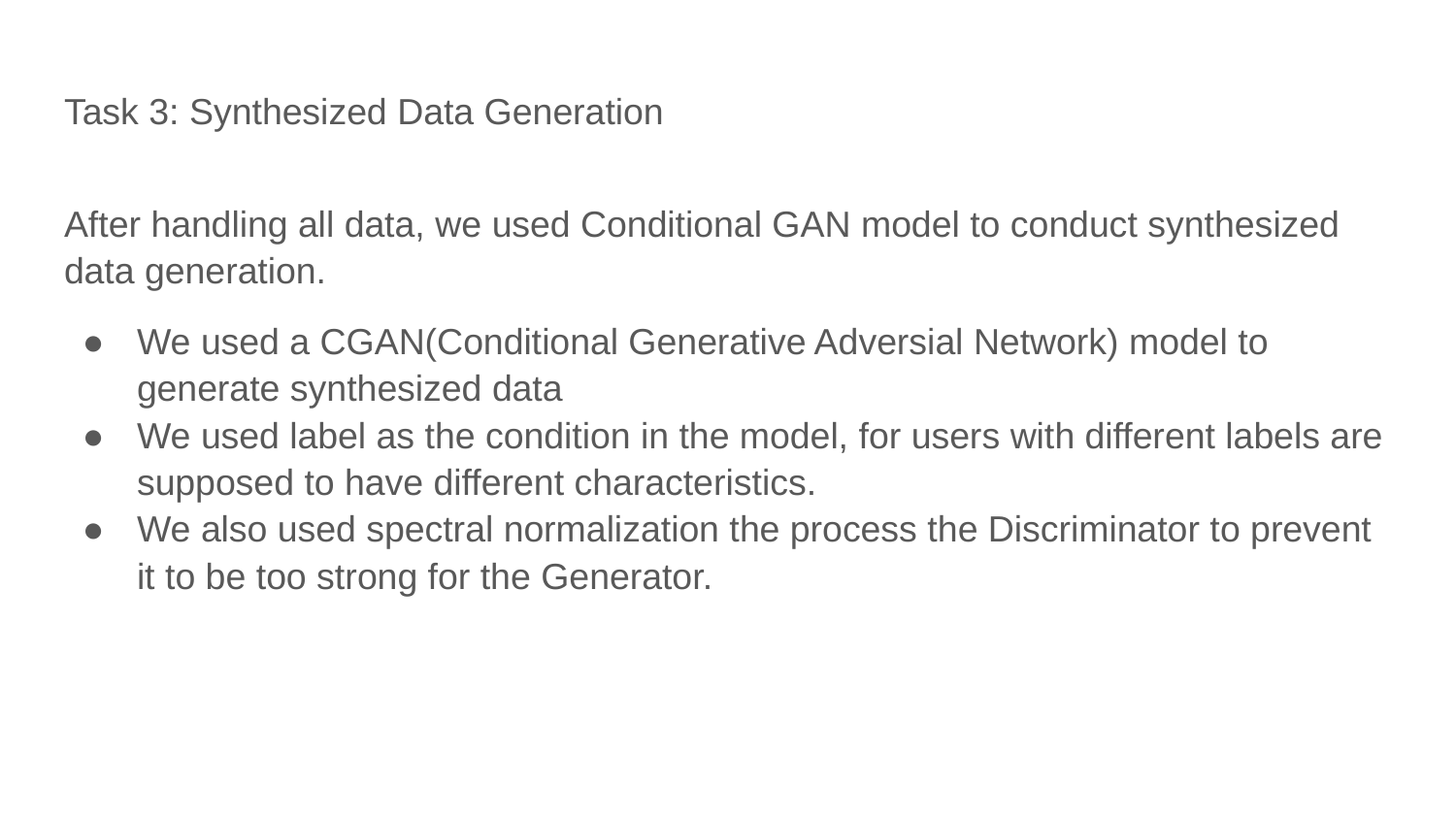

# Task 3: Synthesized Data Generation
After handling all data, we used Conditional GAN model to conduct synthesized data generation.
We used a CGAN(Conditional Generative Adversial Network) model to generate synthesized data
We used label as the condition in the model, for users with different labels are supposed to have different characteristics.
We also used spectral normalization the process the Discriminator to prevent it to be too strong for the Generator.